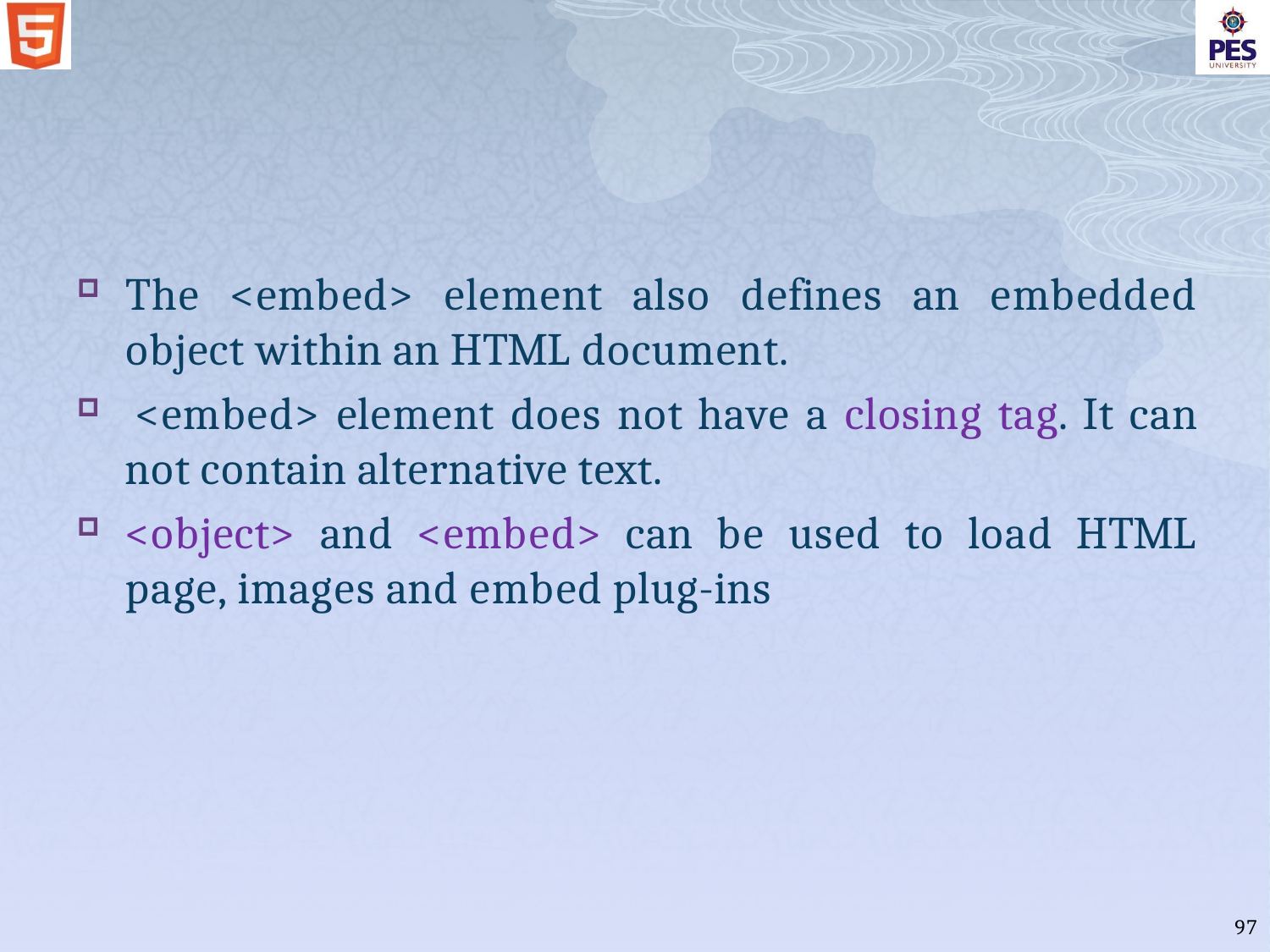

#
The <embed> element also defines an embedded object within an HTML document.
 <embed> element does not have a closing tag. It can not contain alternative text.
<object> and <embed> can be used to load HTML page, images and embed plug-ins
97